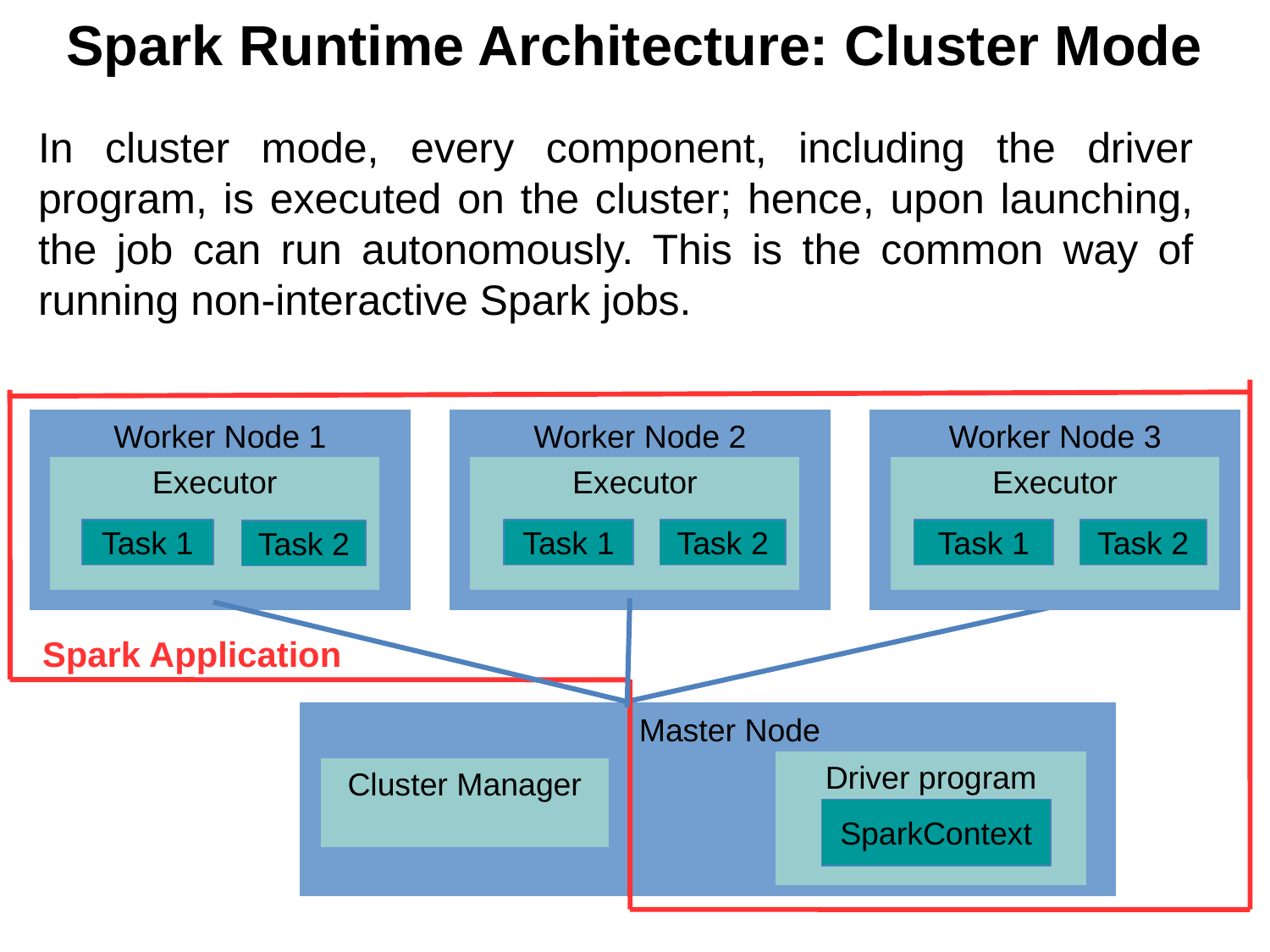

Spark Runtime Architecture: Cluster Mode

In cluster mode, every component, including the driver program, is executed on the cluster; hence, upon launching, the job can run autonomously. This is the common way of running non-interactive Spark jobs.

Worker Node 1
Worker Node 2
Worker Node 3
Executor
Executor
Executor
Task 2
Task 1
Task 1
Task 2
Task 1
Task 2

Spark Application

     Master Node
Driver program
Cluster Manager
SparkContext